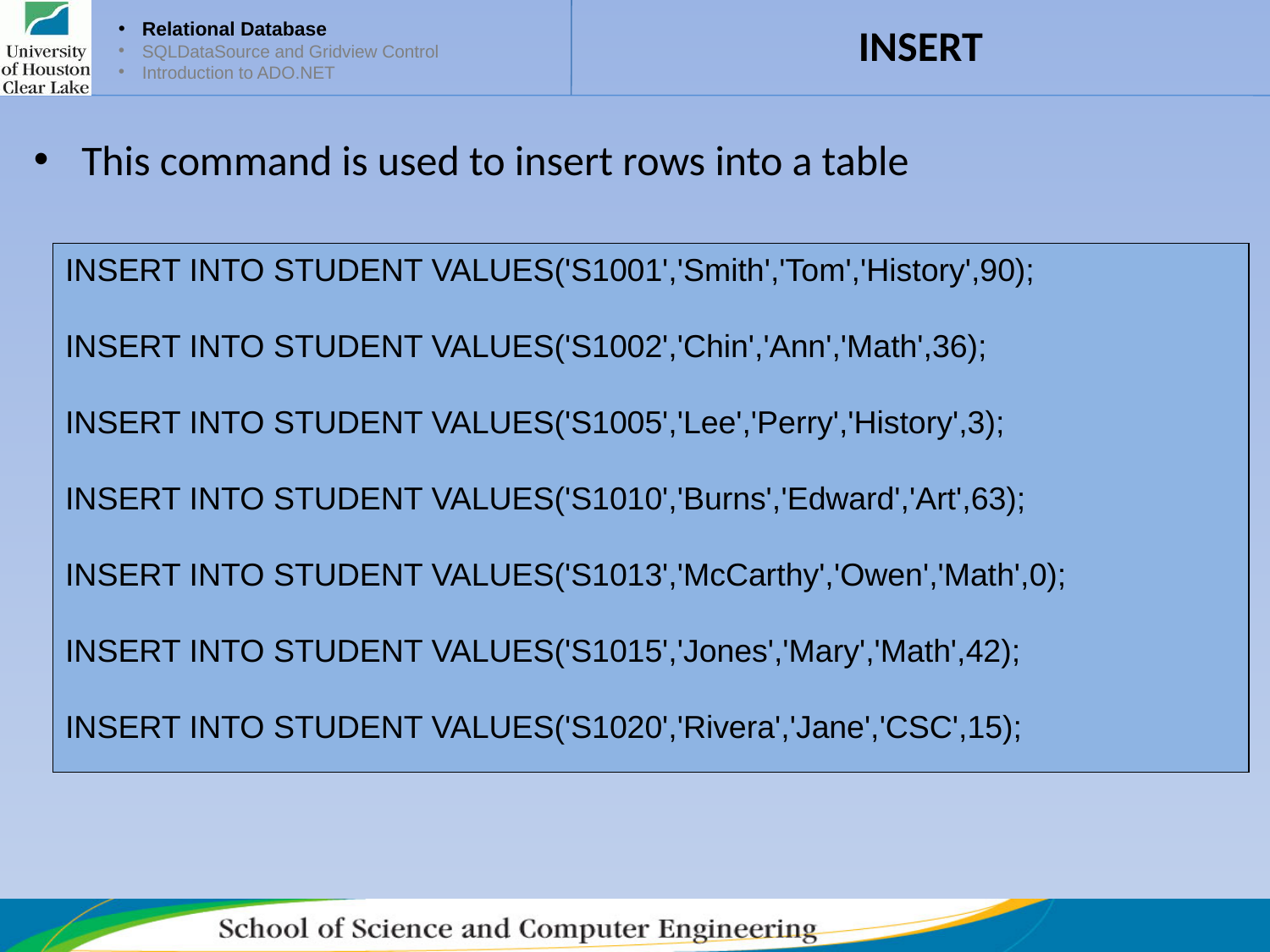

# INSERT
Relational Database
SQLDataSource and Gridview Control
Introduction to ADO.NET
This command is used to insert rows into a table
INSERT INTO STUDENT VALUES('S1001','Smith','Tom','History',90);

INSERT INTO STUDENT VALUES('S1002','Chin','Ann','Math',36);

INSERT INTO STUDENT VALUES('S1005','Lee','Perry','History',3);

INSERT INTO STUDENT VALUES('S1010','Burns','Edward','Art',63);

INSERT INTO STUDENT VALUES('S1013','McCarthy','Owen','Math',0);

INSERT INTO STUDENT VALUES('S1015','Jones','Mary','Math',42);

INSERT INTO STUDENT VALUES('S1020','Rivera','Jane','CSC',15);